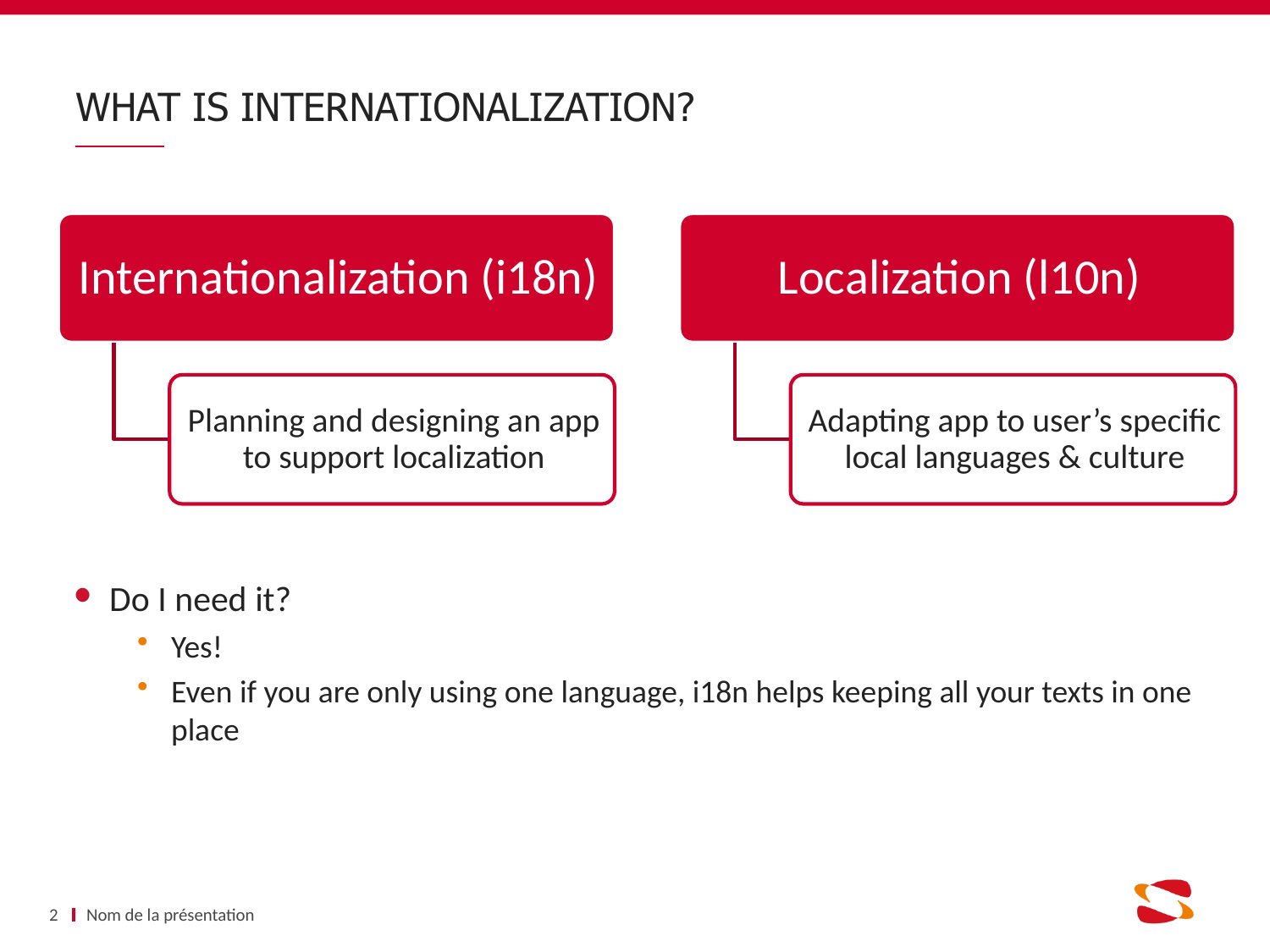

# What is internationalization?
Internationalization (i18n)
Planning and designing an app to support localization
Localization (l10n)
Adapting app to user’s specific local languages & culture

Do I need it?
Yes!
Even if you are only using one language, i18n helps keeping all your texts in one place
2
Nom de la présentation